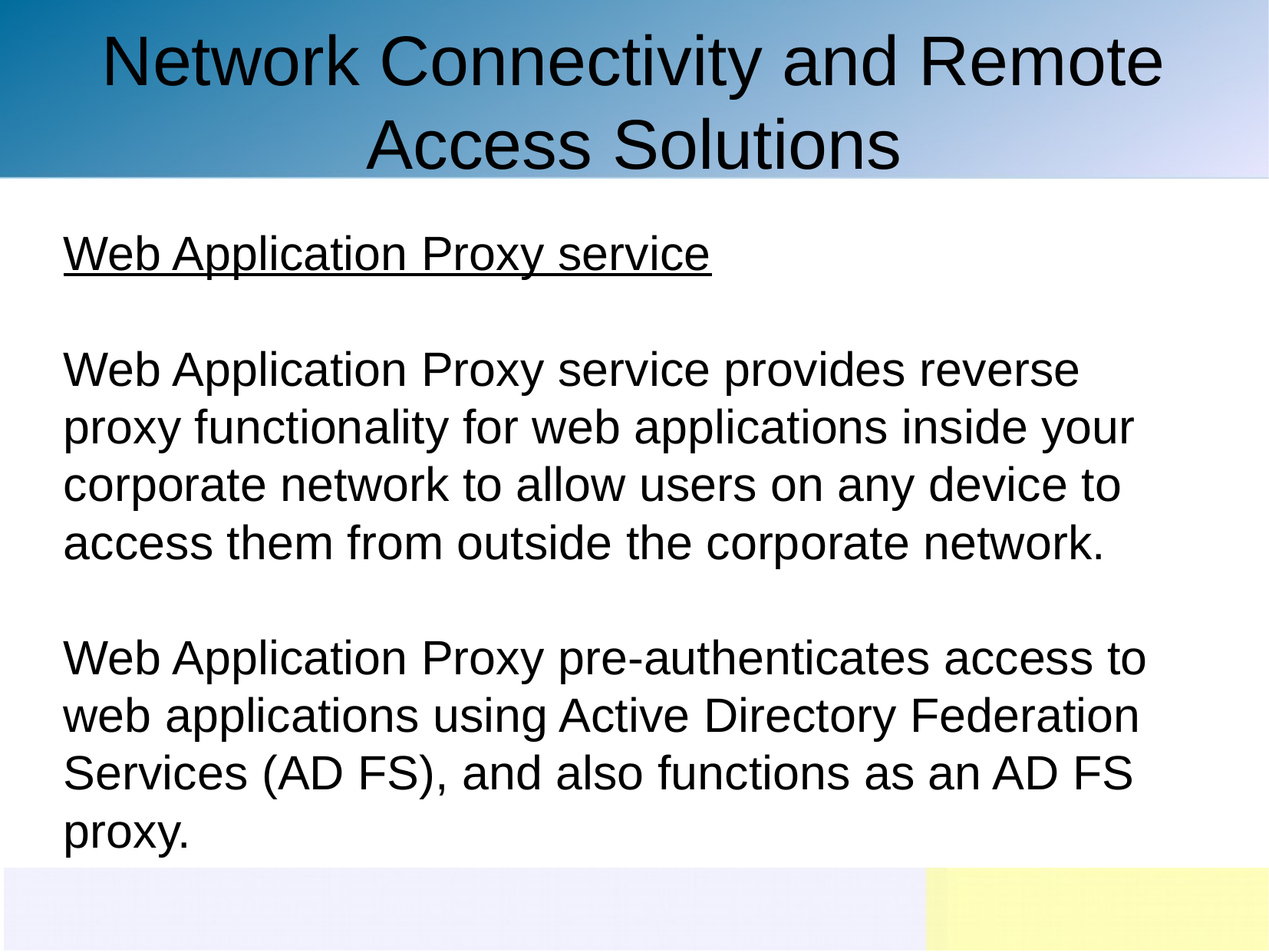

Network Connectivity and Remote Access Solutions
Web Application Proxy service

Web Application Proxy service provides reverse proxy functionality for web applications inside your corporate network to allow users on any device to access them from outside the corporate network.

Web Application Proxy pre-authenticates access to web applications using Active Directory Federation Services (AD FS), and also functions as an AD FS proxy.